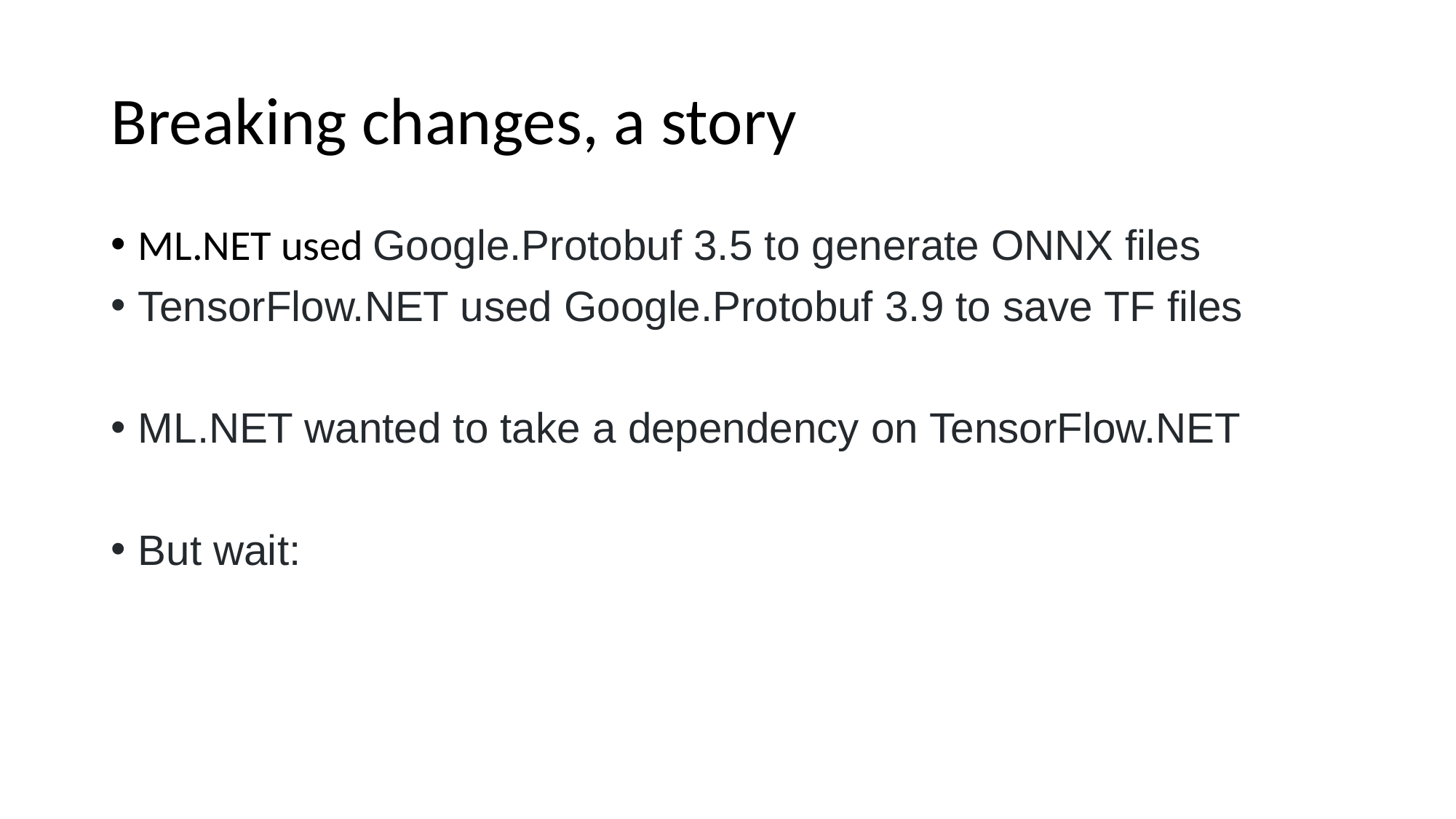

# Breaking changes, a story
ML.NET used Google.Protobuf 3.5 to generate ONNX files
TensorFlow.NET used Google.Protobuf 3.9 to save TF files

ML.NET wanted to take a dependency on TensorFlow.NET

But wait: